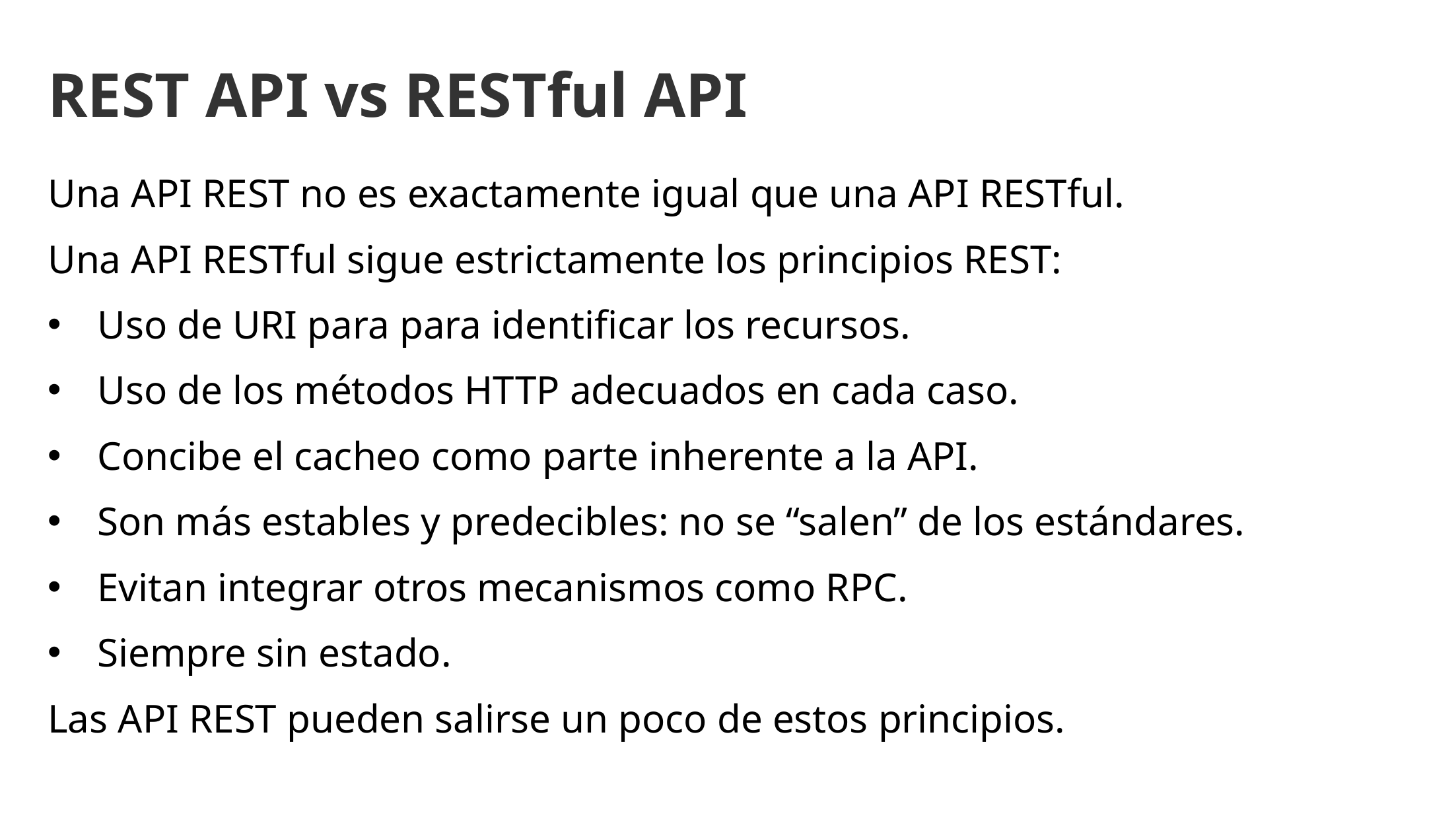

REST API vs RESTful API
Una API REST no es exactamente igual que una API RESTful.
Una API RESTful sigue estrictamente los principios REST:
Uso de URI para para identificar los recursos.
Uso de los métodos HTTP adecuados en cada caso.
Concibe el cacheo como parte inherente a la API.
Son más estables y predecibles: no se “salen” de los estándares.
Evitan integrar otros mecanismos como RPC.
Siempre sin estado.
Las API REST pueden salirse un poco de estos principios.